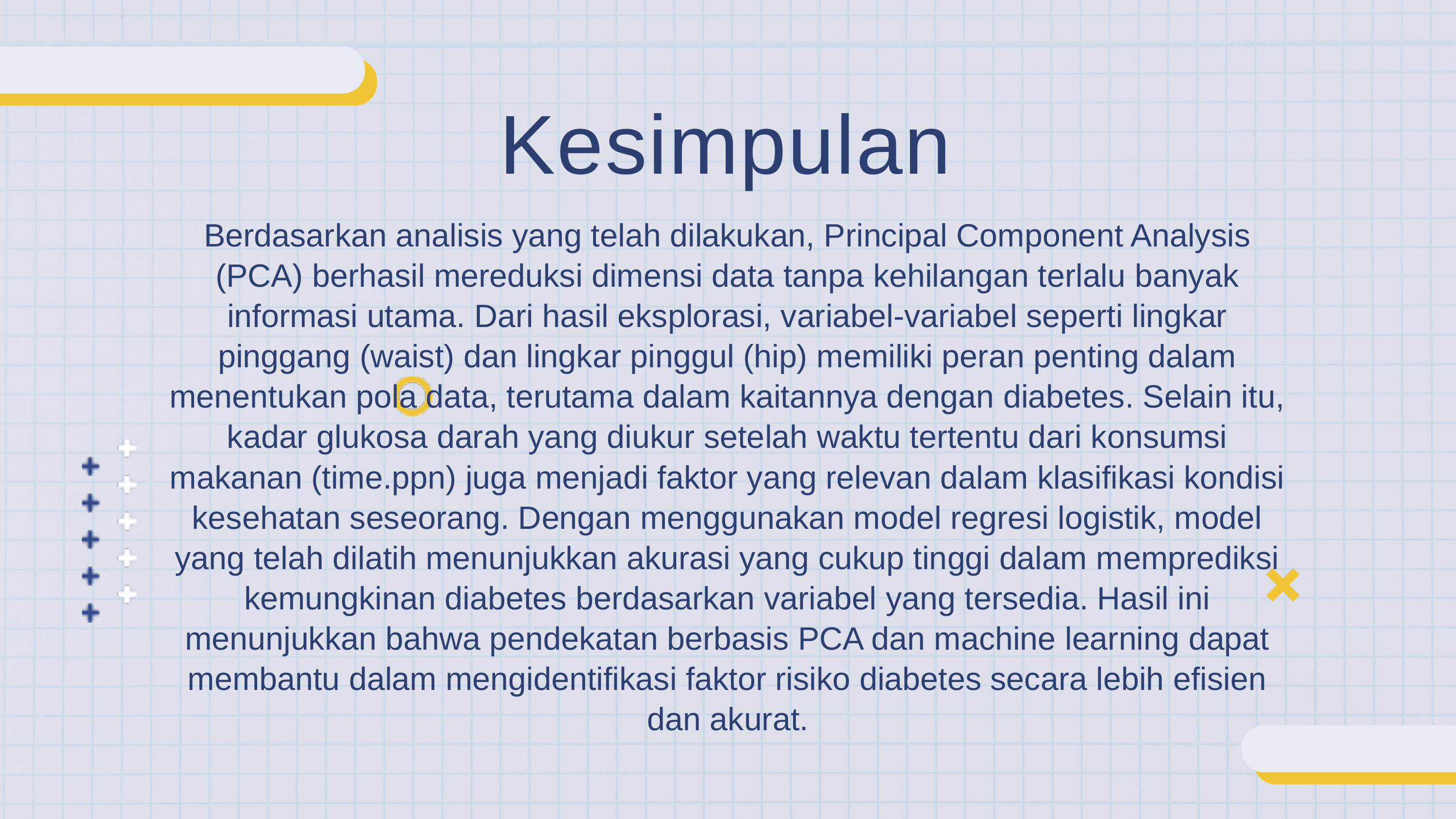

Kesimpulan
Berdasarkan analisis yang telah dilakukan, Principal Component Analysis (PCA) berhasil mereduksi dimensi data tanpa kehilangan terlalu banyak informasi utama. Dari hasil eksplorasi, variabel-variabel seperti lingkar pinggang (waist) dan lingkar pinggul (hip) memiliki peran penting dalam menentukan pola data, terutama dalam kaitannya dengan diabetes. Selain itu, kadar glukosa darah yang diukur setelah waktu tertentu dari konsumsi makanan (time.ppn) juga menjadi faktor yang relevan dalam klasifikasi kondisi kesehatan seseorang. Dengan menggunakan model regresi logistik, model yang telah dilatih menunjukkan akurasi yang cukup tinggi dalam memprediksi kemungkinan diabetes berdasarkan variabel yang tersedia. Hasil ini menunjukkan bahwa pendekatan berbasis PCA dan machine learning dapat membantu dalam mengidentifikasi faktor risiko diabetes secara lebih efisien dan akurat.